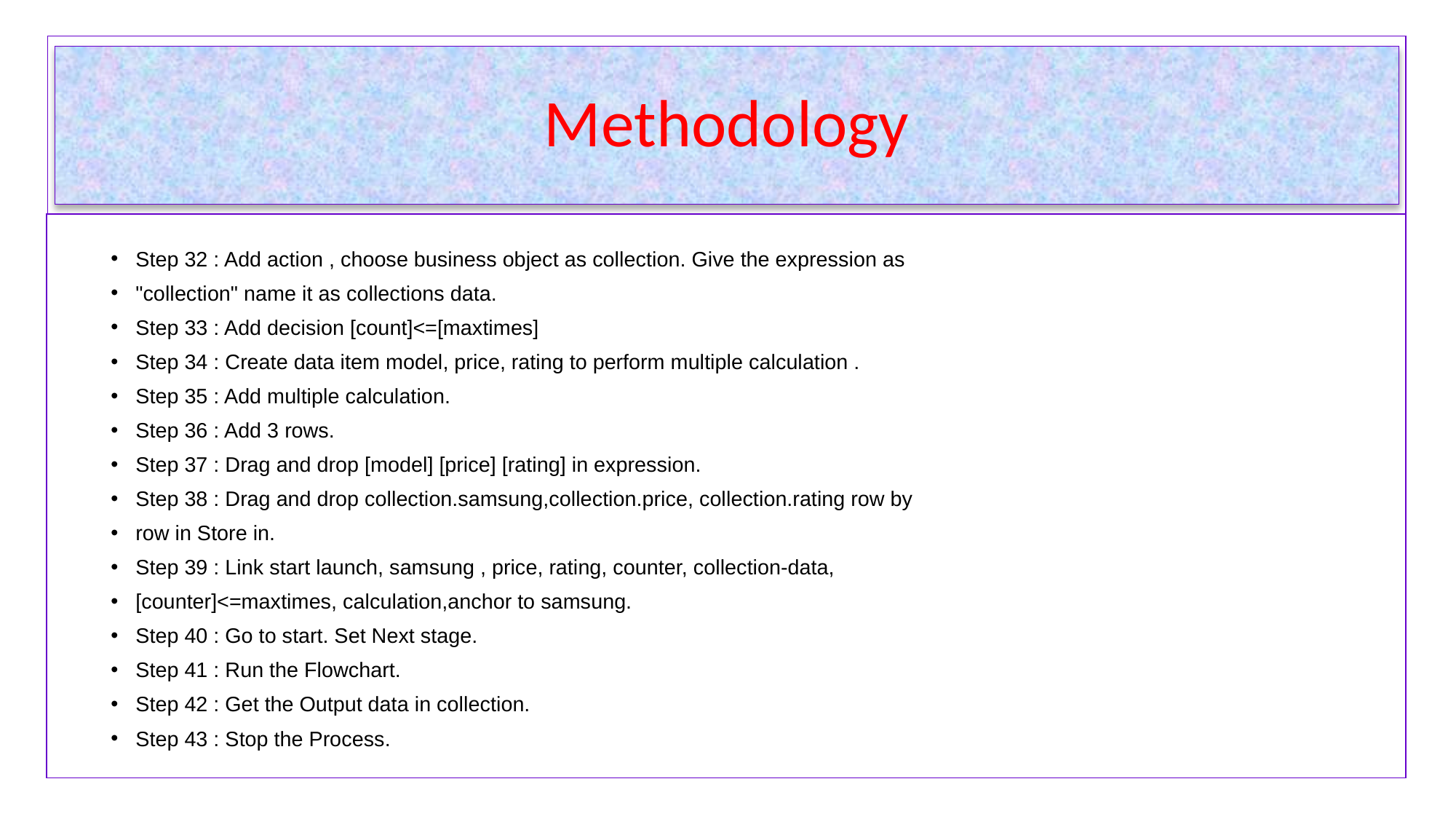

|  |
| --- |
# Methodology
|  |
| --- |
Step 32 : Add action , choose business object as collection. Give the expression as
"collection" name it as collections data.
Step 33 : Add decision [count]<=[maxtimes]
Step 34 : Create data item model, price, rating to perform multiple calculation .
Step 35 : Add multiple calculation.
Step 36 : Add 3 rows.
Step 37 : Drag and drop [model] [price] [rating] in expression.
Step 38 : Drag and drop collection.samsung,collection.price, collection.rating row by
row in Store in.
Step 39 : Link start launch, samsung , price, rating, counter, collection-data,
[counter]<=maxtimes, calculation,anchor to samsung.
Step 40 : Go to start. Set Next stage.
Step 41 : Run the Flowchart.
Step 42 : Get the Output data in collection.
Step 43 : Stop the Process.